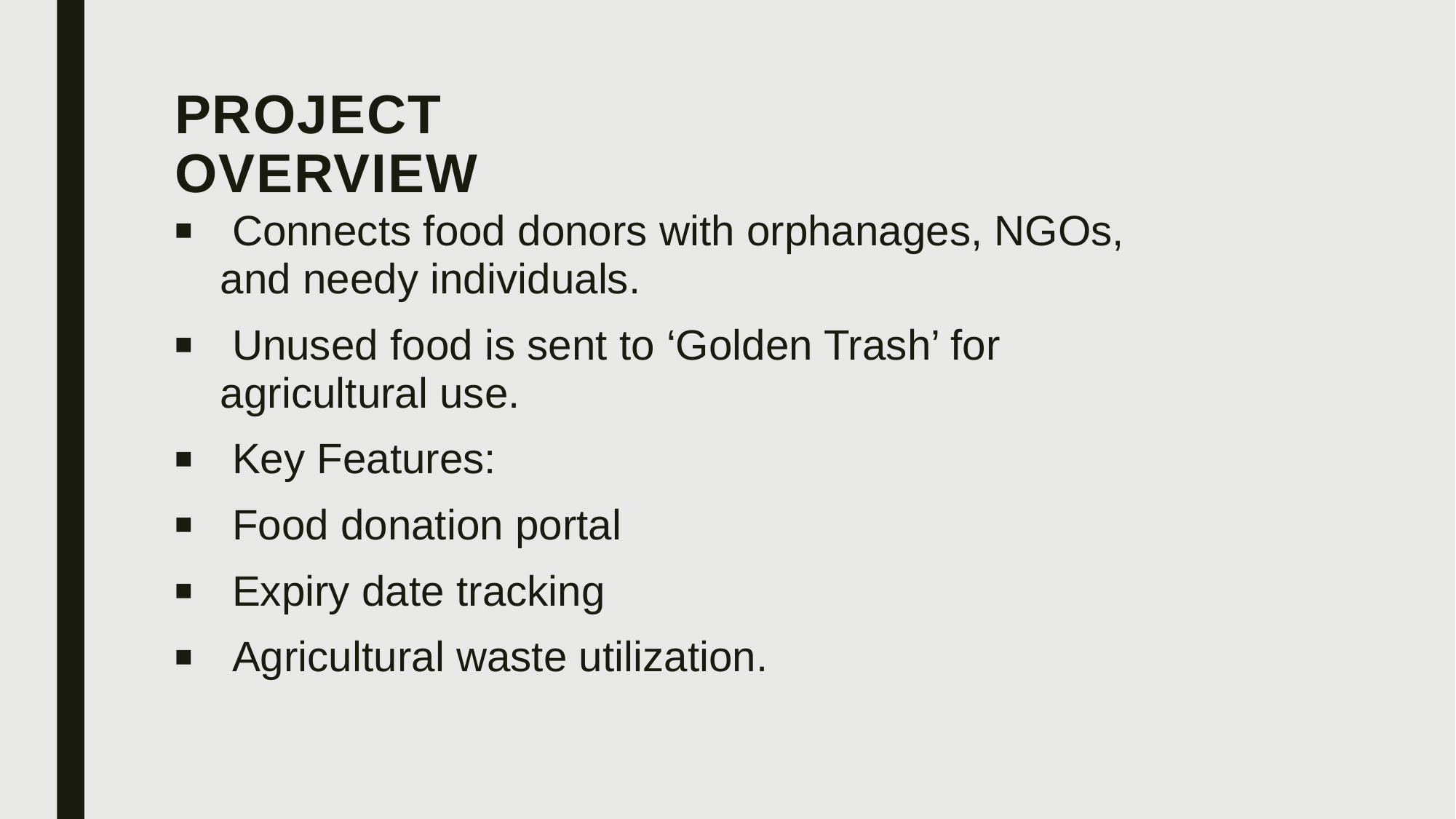

# Project Overview
 Connects food donors with orphanages, NGOs, and needy individuals.
 Unused food is sent to ‘Golden Trash’ for agricultural use.
 Key Features:
 Food donation portal
 Expiry date tracking
 Agricultural waste utilization.